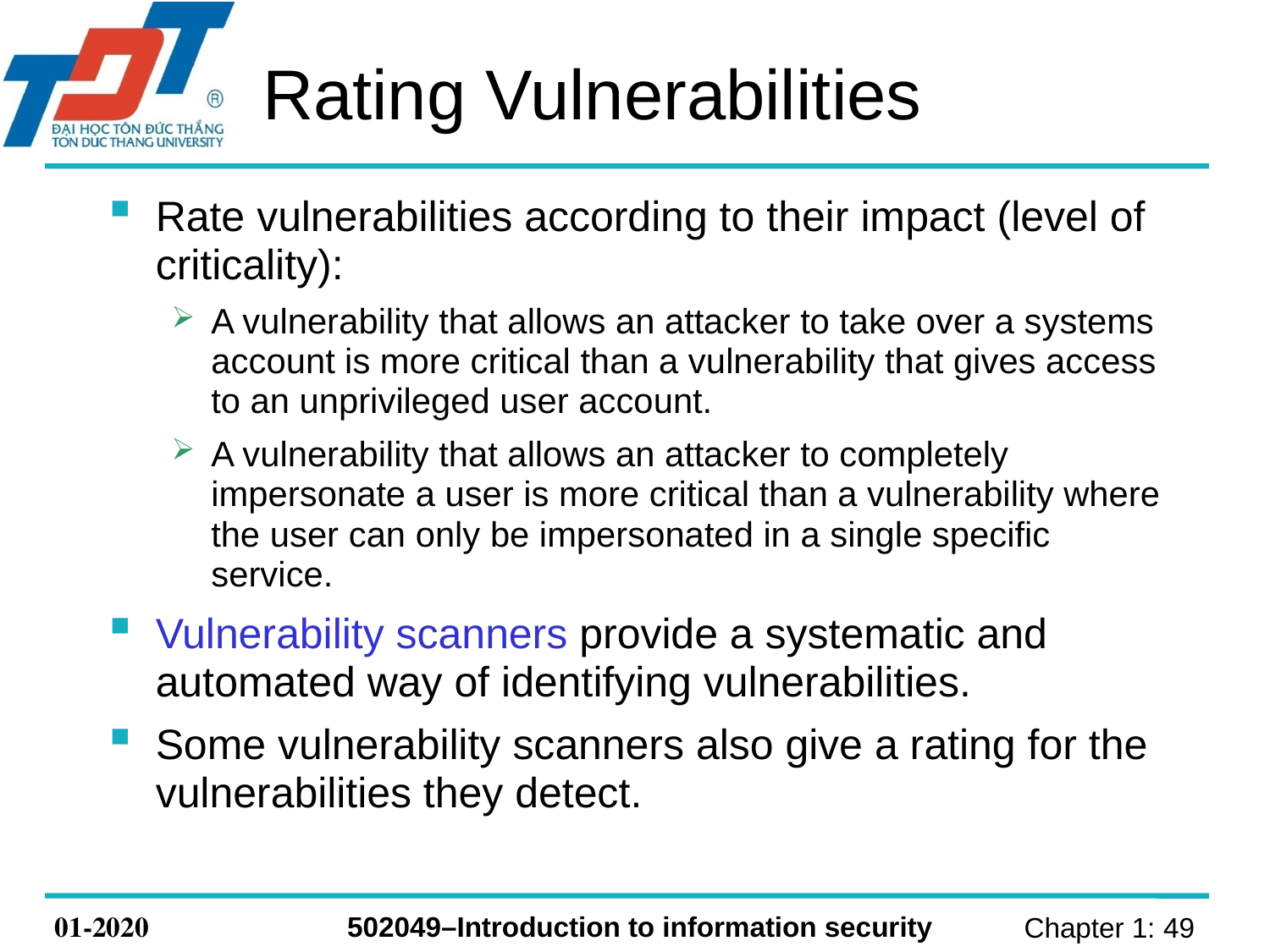

# Rating Vulnerabilities
Rate vulnerabilities according to their impact (level of criticality):
A vulnerability that allows an attacker to take over a systems account is more critical than a vulnerability that gives access to an unprivileged user account.
A vulnerability that allows an attacker to completely impersonate a user is more critical than a vulnerability where the user can only be impersonated in a single specific service.
Vulnerability scanners provide a systematic and automated way of identifying vulnerabilities.
Some vulnerability scanners also give a rating for the vulnerabilities they detect.